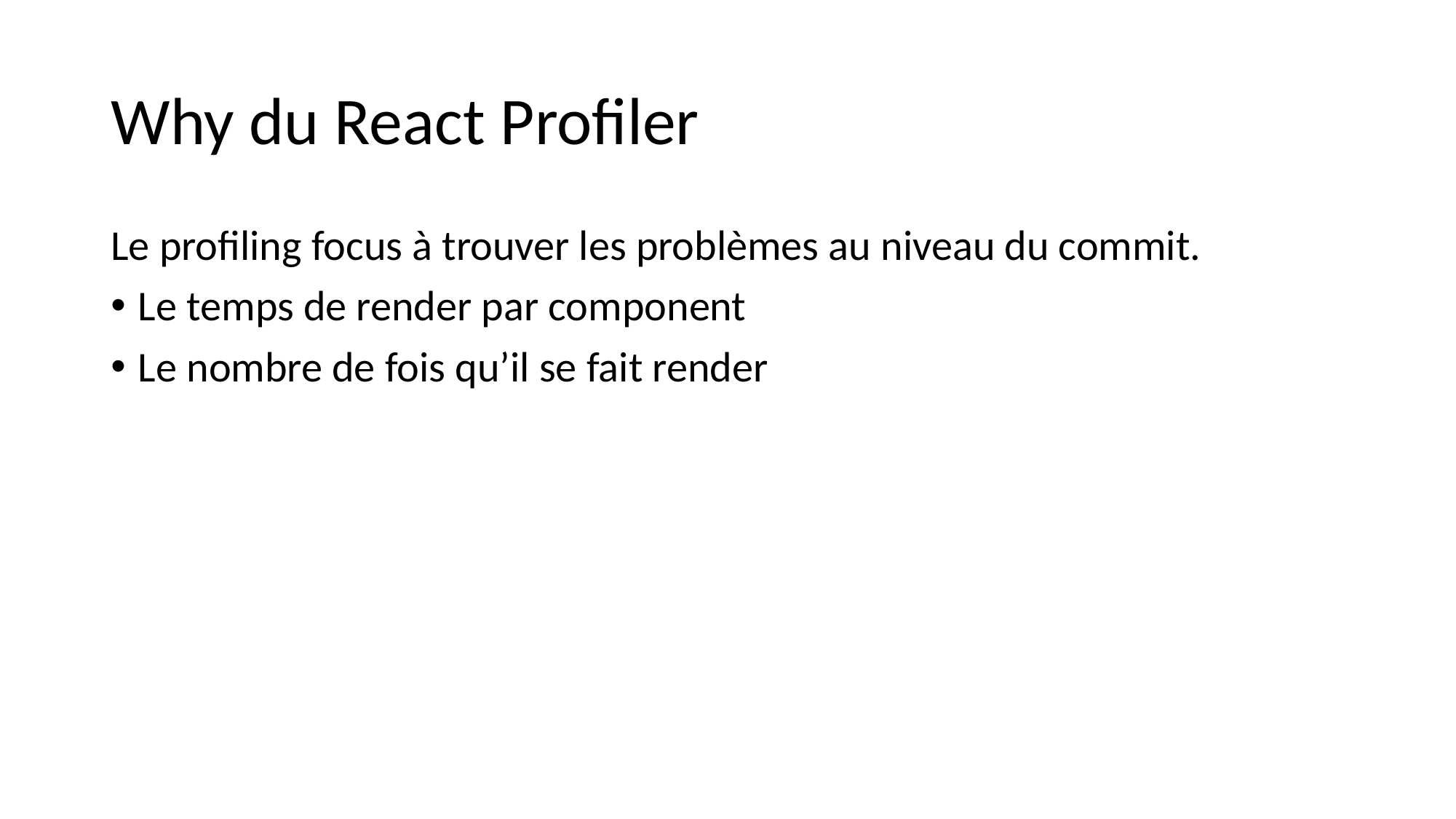

# Why du React Profiler
Le profiling focus à trouver les problèmes au niveau du commit.
Le temps de render par component
Le nombre de fois qu’il se fait render